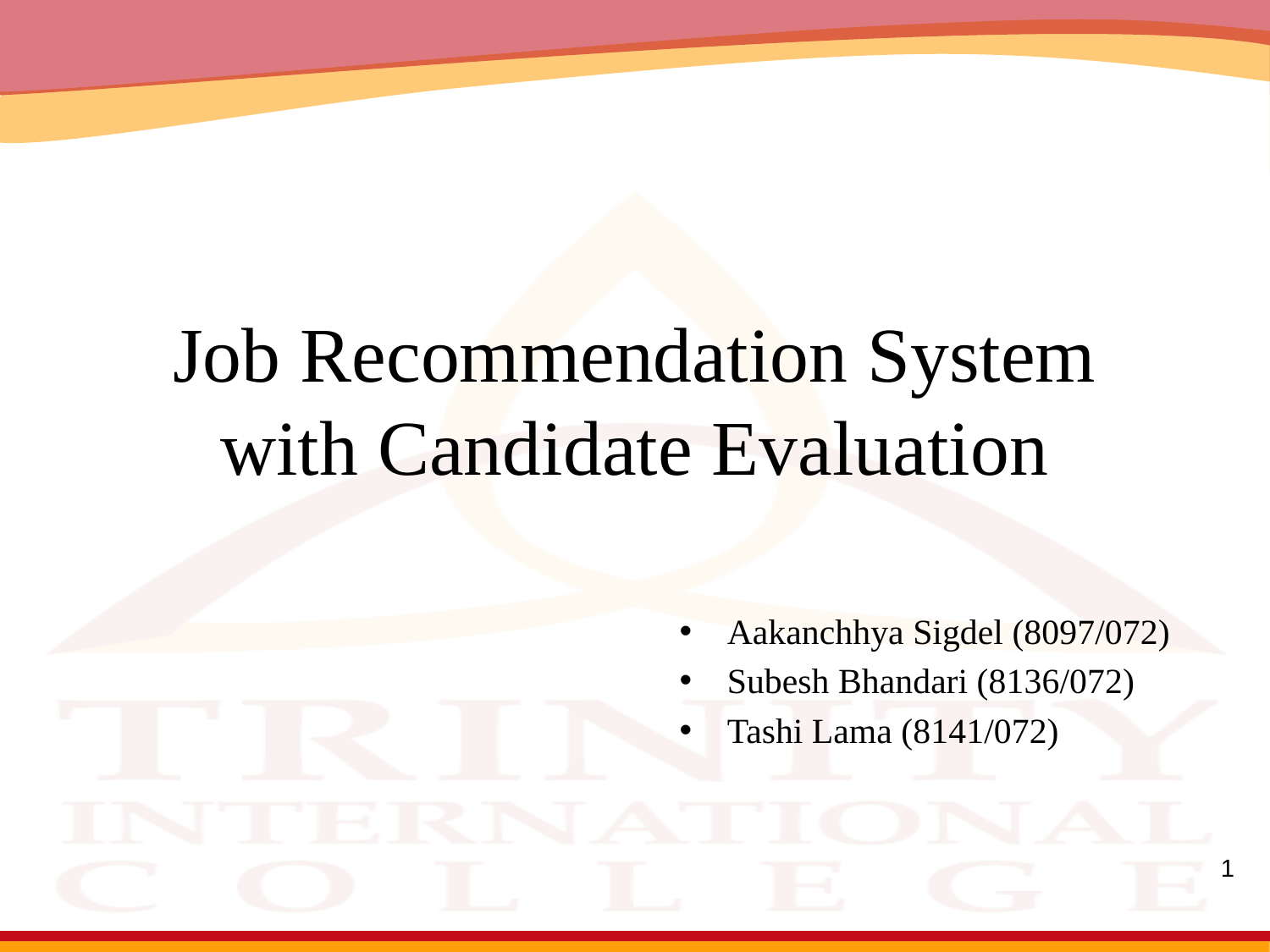

Job Recommendation System with Candidate Evaluation
Aakanchhya Sigdel (8097/072)
Subesh Bhandari (8136/072)
Tashi Lama (8141/072)
1